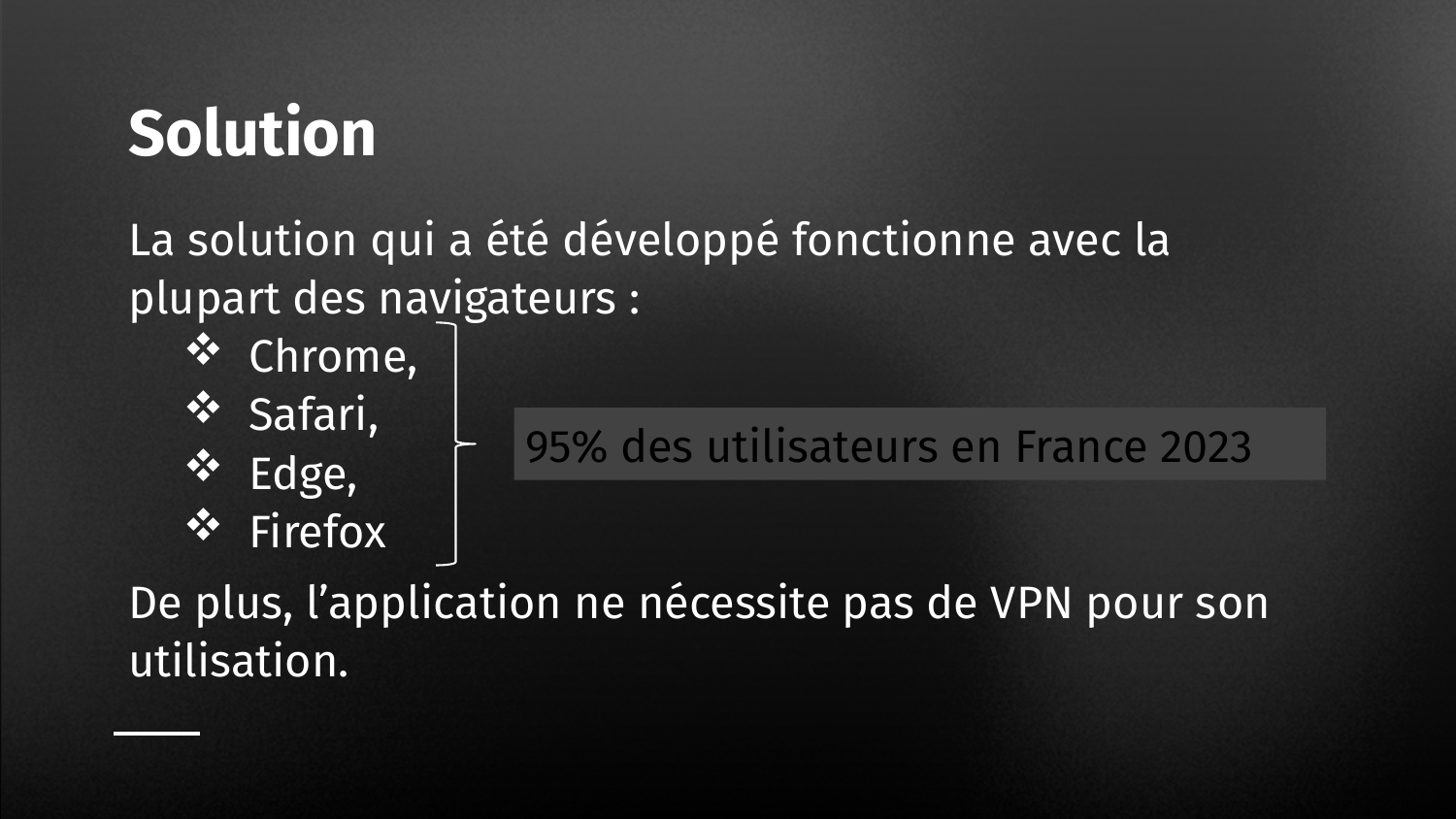

# Solution
La solution qui a été développé fonctionne avec la plupart des navigateurs :
  Chrome,
  Safari,
  Edge,
  Firefox
De plus, l’application ne nécessite pas de VPN pour son utilisation.

95% des utilisateurs en France 2023